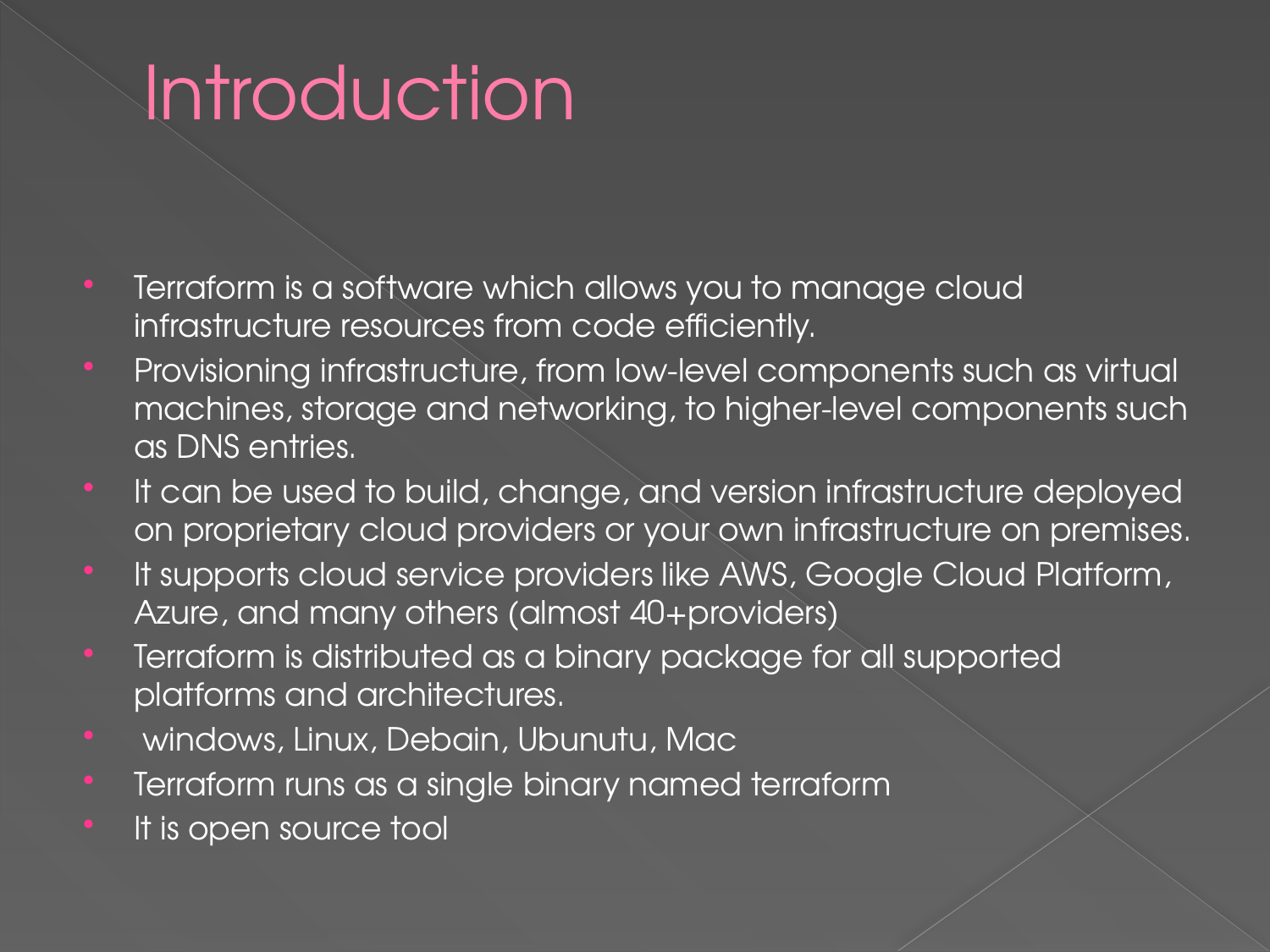

# Introduction
Terraform is a software which allows you to manage cloud infrastructure resources from code efficiently.
Provisioning infrastructure, from low-level components such as virtual machines, storage and networking, to higher-level components such as DNS entries.
It can be used to build, change, and version infrastructure deployed on proprietary cloud providers or your own infrastructure on premises.
It supports cloud service providers like AWS, Google Cloud Platform, Azure, and many others (almost 40+providers)
Terraform is distributed as a binary package for all supported platforms and architectures.
 windows, Linux, Debain, Ubunutu, Mac
Terraform runs as a single binary named terraform
It is open source tool